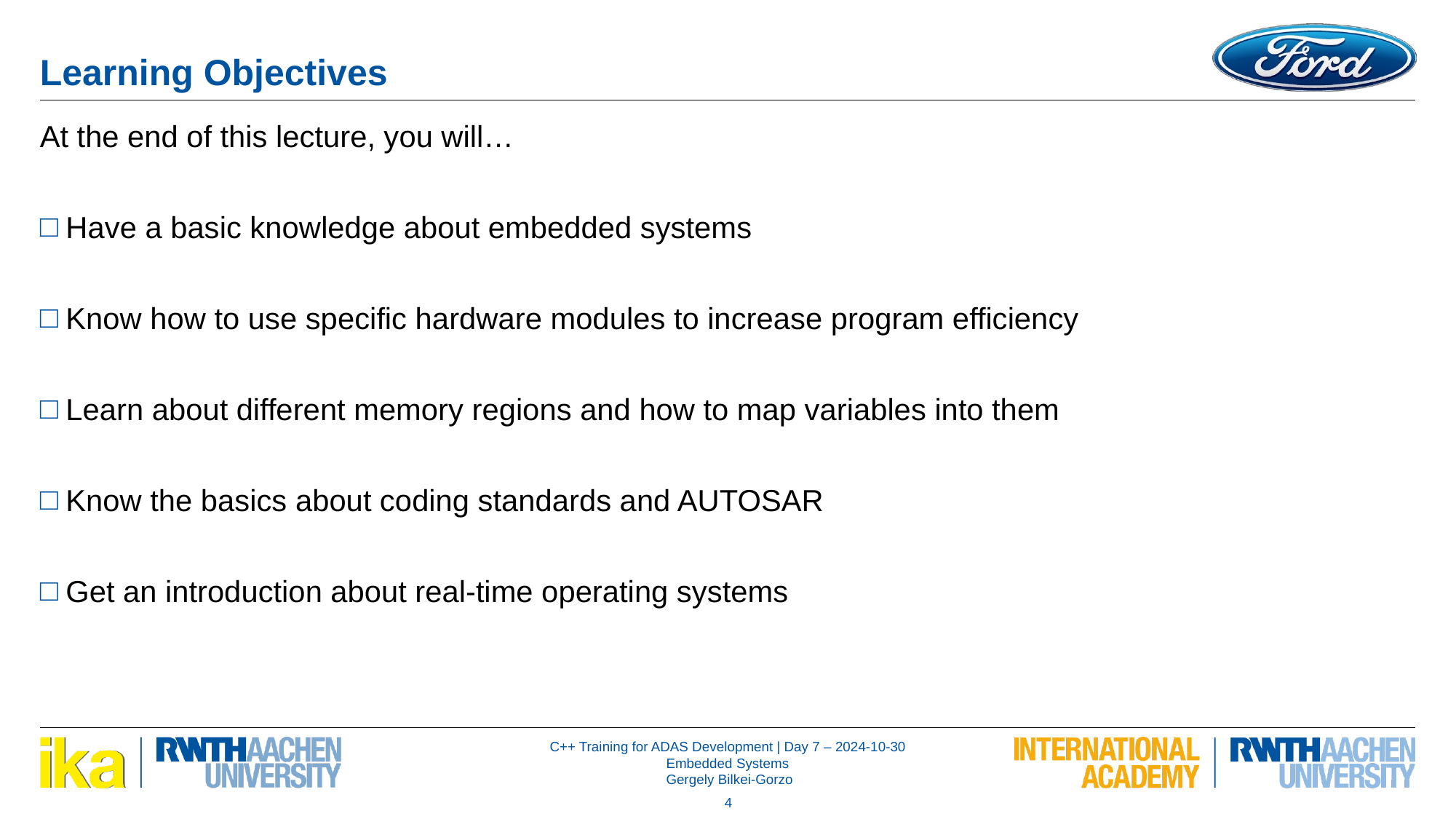

Learning Objectives
At the end of this lecture, you will…

Have a basic knowledge about embedded systems

Know how to use specific hardware modules to increase program efficiency

Learn about different memory regions and how to map variables into them

Know the basics about coding standards and AUTOSAR

Get an introduction about real-time operating systems
4